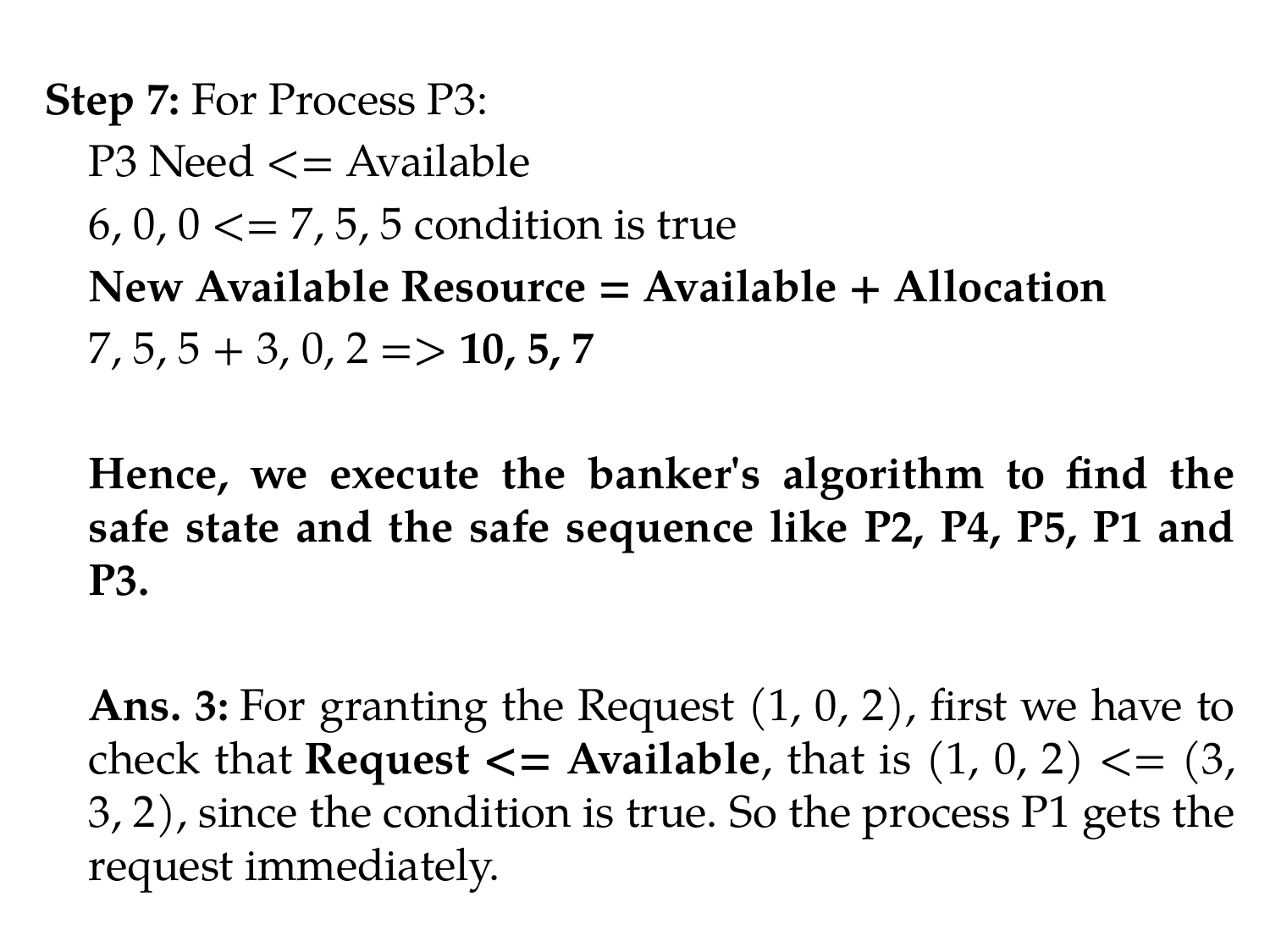

Step 7: For Process P3:
	P3 Need <= Available
	6, 0, 0 <= 7, 5, 5 condition is true
	New Available Resource = Available + Allocation
	7, 5, 5 + 3, 0, 2 => 10, 5, 7

	Hence, we execute the banker's algorithm to find the safe state and the safe sequence like P2, P4, P5, P1 and P3.

	Ans. 3: For granting the Request (1, 0, 2), first we have to check that Request <= Available, that is (1, 0, 2) <= (3, 3, 2), since the condition is true. So the process P1 gets the request immediately.